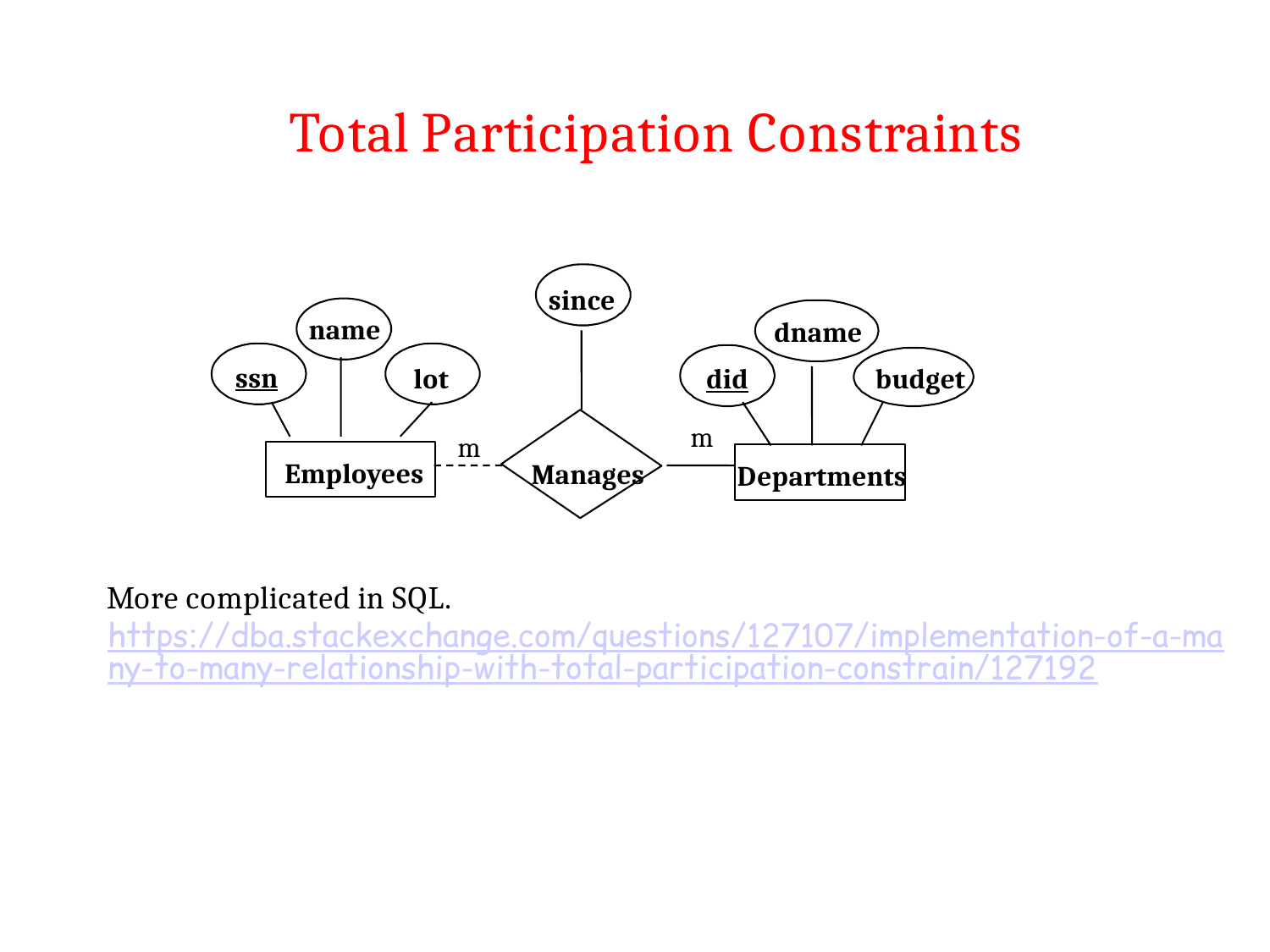

Total Participation Constraints

since

name

ssn
lot

dname

did
budget

Manages

Employees

Departments
m
m

More complicated in SQL.
https://dba.stackexchange.com/questions/127107/implementation-of-a-many-to-many-relationship-with-total-participation-constrain/127192